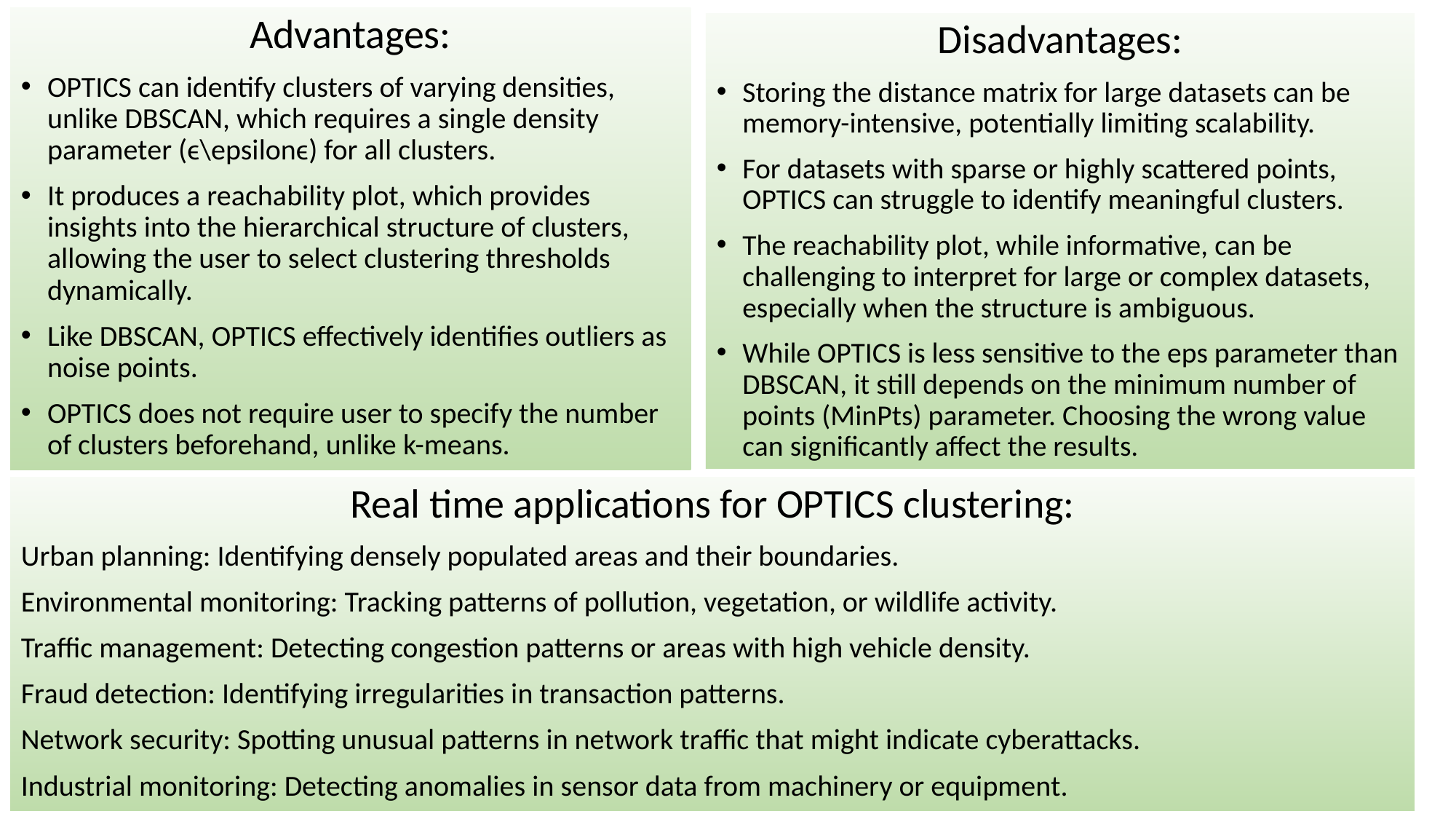

Advantages:
OPTICS can identify clusters of varying densities, unlike DBSCAN, which requires a single density parameter (ϵ\epsilonϵ) for all clusters.
It produces a reachability plot, which provides insights into the hierarchical structure of clusters, allowing the user to select clustering thresholds dynamically.
Like DBSCAN, OPTICS effectively identifies outliers as noise points.
OPTICS does not require user to specify the number of clusters beforehand, unlike k-means.

Disadvantages:
Storing the distance matrix for large datasets can be memory-intensive, potentially limiting scalability.
For datasets with sparse or highly scattered points, OPTICS can struggle to identify meaningful clusters.
The reachability plot, while informative, can be challenging to interpret for large or complex datasets, especially when the structure is ambiguous.
While OPTICS is less sensitive to the eps parameter than DBSCAN, it still depends on the minimum number of points (MinPts) parameter. Choosing the wrong value can significantly affect the results.
Real time applications for OPTICS clustering:
Urban planning: Identifying densely populated areas and their boundaries.
Environmental monitoring: Tracking patterns of pollution, vegetation, or wildlife activity.
Traffic management: Detecting congestion patterns or areas with high vehicle density.
Fraud detection: Identifying irregularities in transaction patterns.
Network security: Spotting unusual patterns in network traffic that might indicate cyberattacks.
Industrial monitoring: Detecting anomalies in sensor data from machinery or equipment.